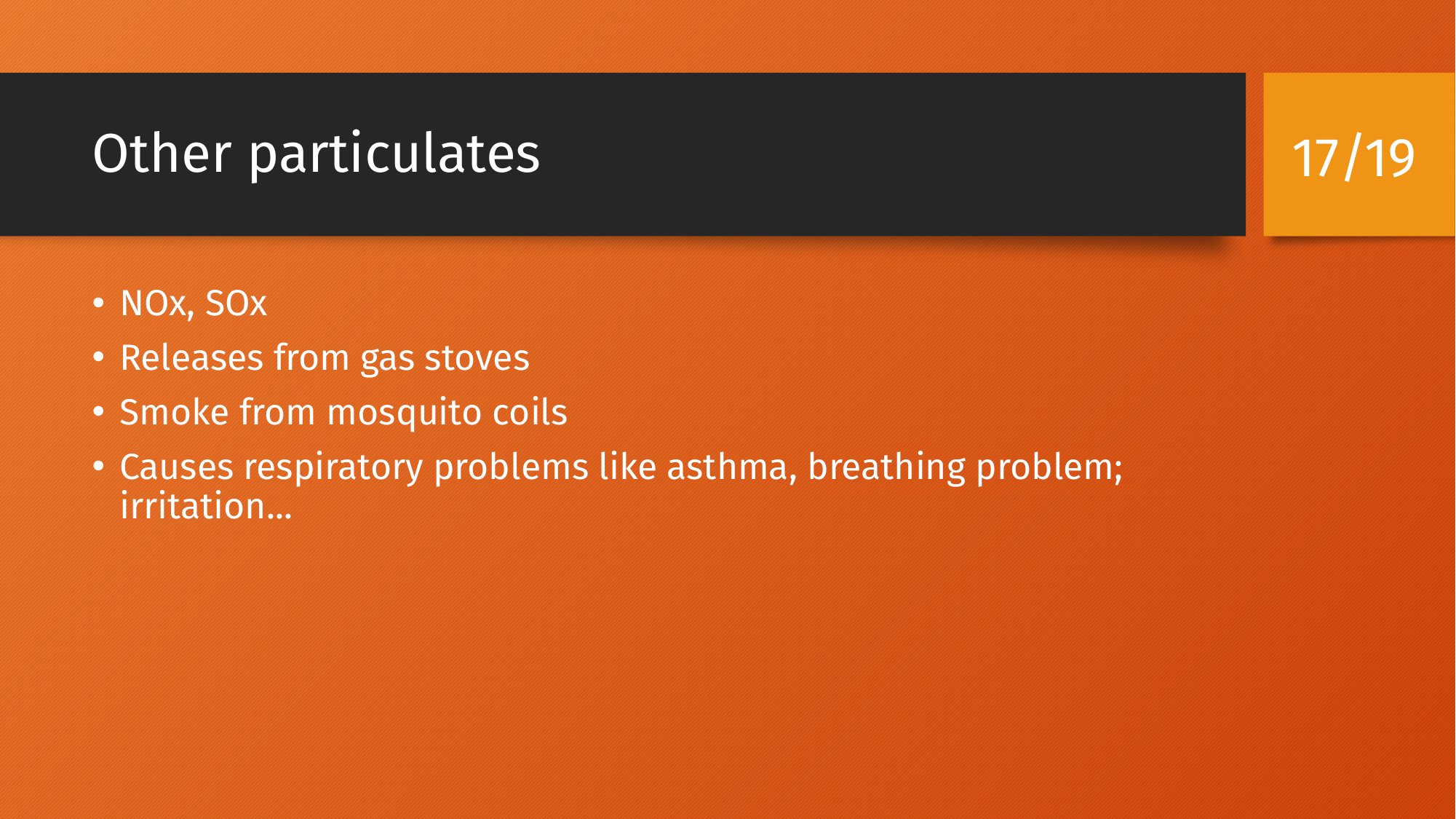

17/19
# Other particulates
NOx, SOx
Releases from gas stoves
Smoke from mosquito coils
Causes respiratory problems like asthma, breathing problem; irritation...